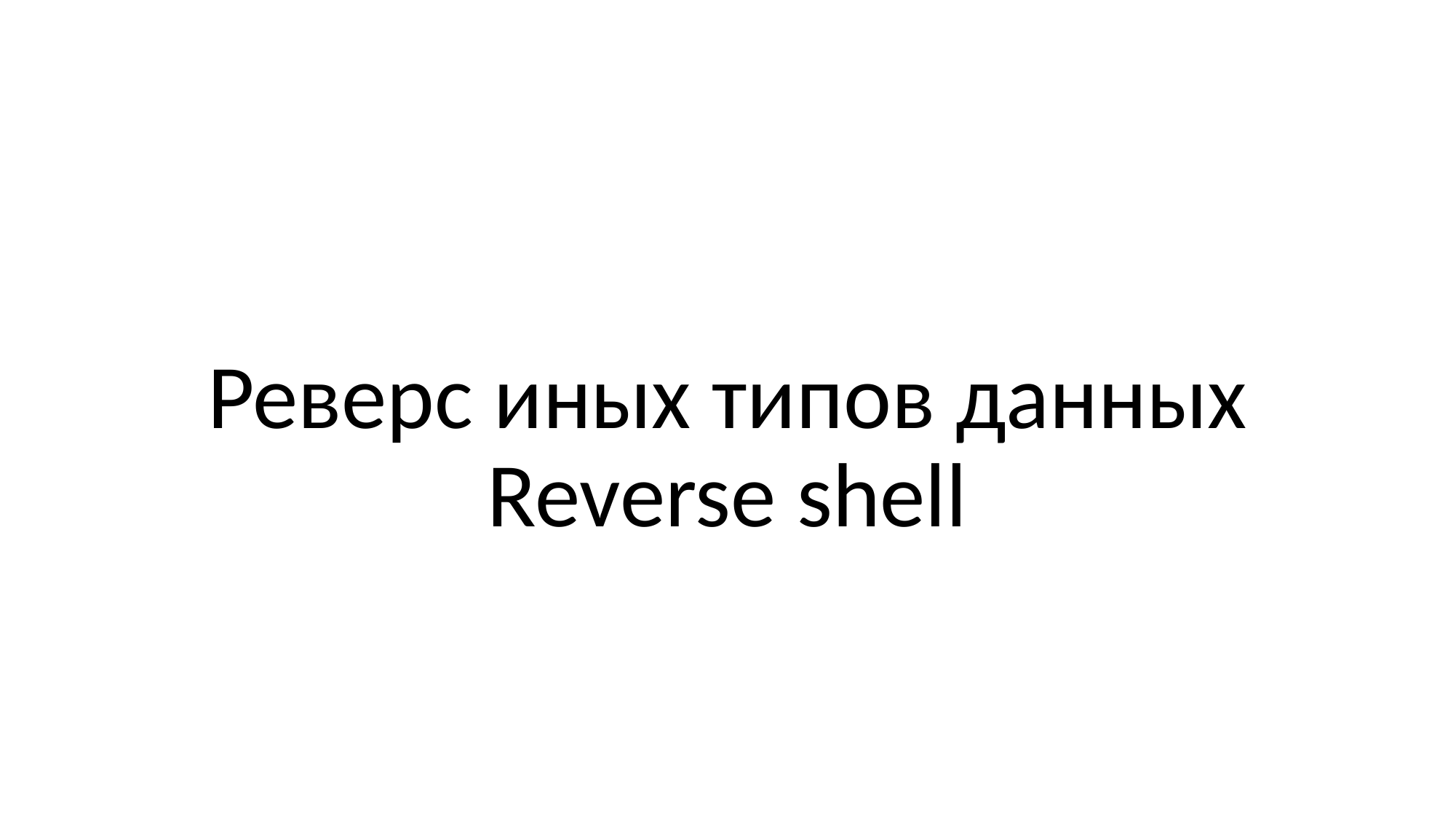

# Реверс иных типов данных Reverse shell